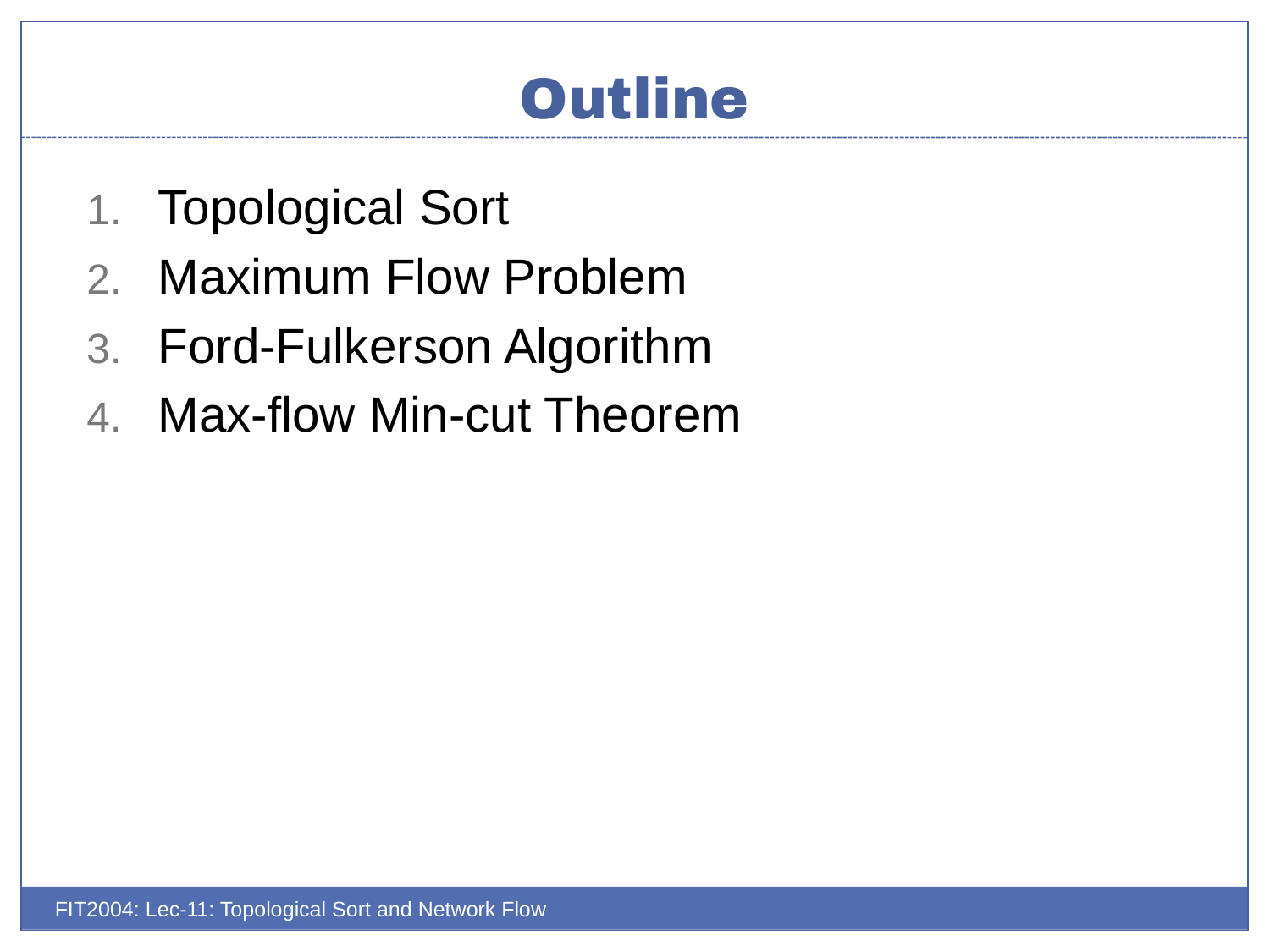

# Outline
Topological Sort
Maximum Flow Problem
Ford-Fulkerson Algorithm
Max-flow Min-cut Theorem

FIT2004: Lec-11: Topological Sort and Network Flow